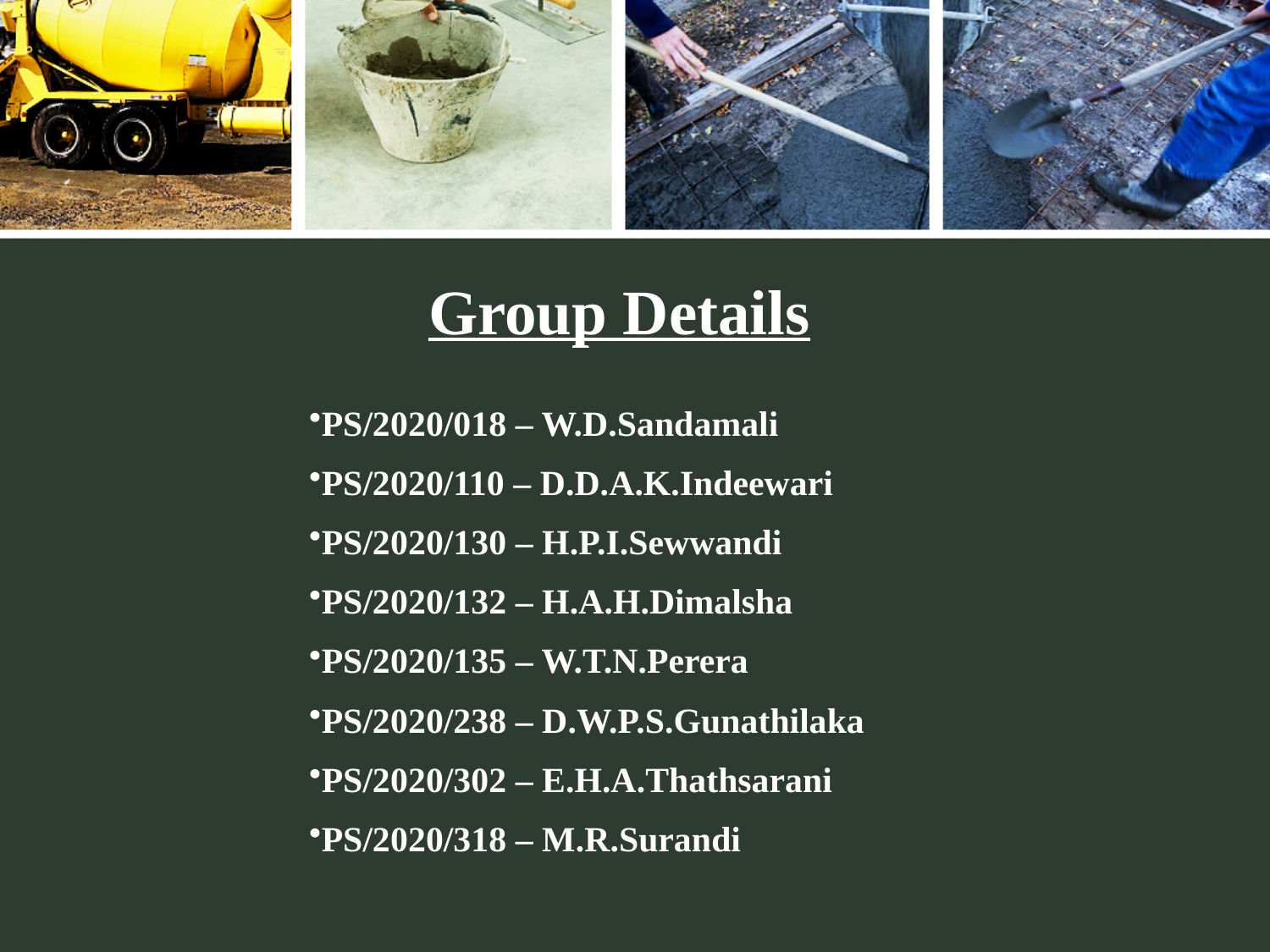

# Group Details
PS/2020/018 – W.D.Sandamali
PS/2020/110 – D.D.A.K.Indeewari
PS/2020/130 – H.P.I.Sewwandi
PS/2020/132 – H.A.H.Dimalsha
PS/2020/135 – W.T.N.Perera
PS/2020/238 – D.W.P.S.Gunathilaka
PS/2020/302 – E.H.A.Thathsarani
PS/2020/318 – M.R.Surandi